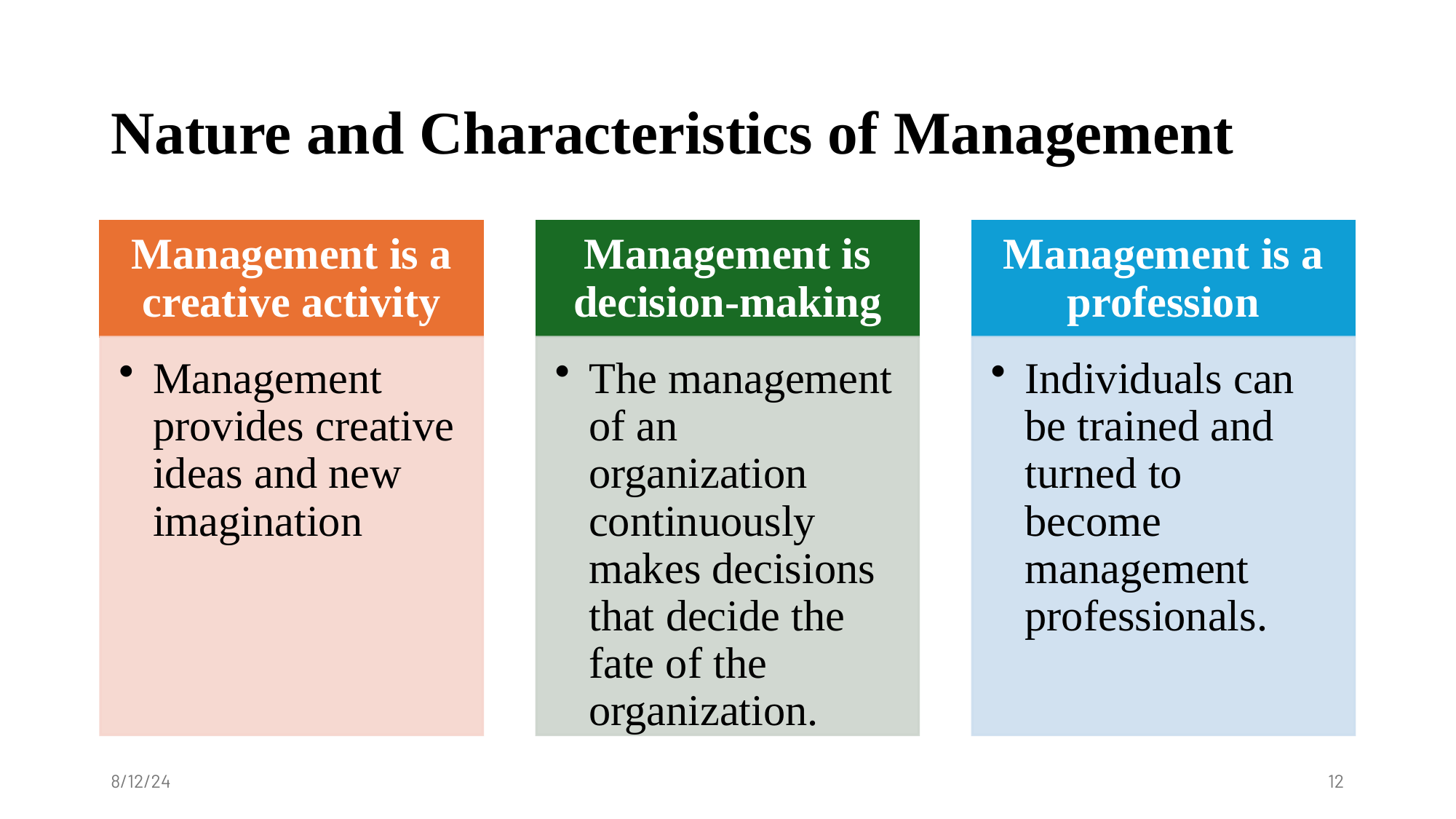

# Nature and Characteristics of Management
Management is a creative activity
Management provides creative ideas and new imagination
Management is decision-making
The management of an organization continuously makes decisions that decide the fate of the organization.
Management is a profession
Individuals can be trained and turned to become management professionals.
8/12/24
12